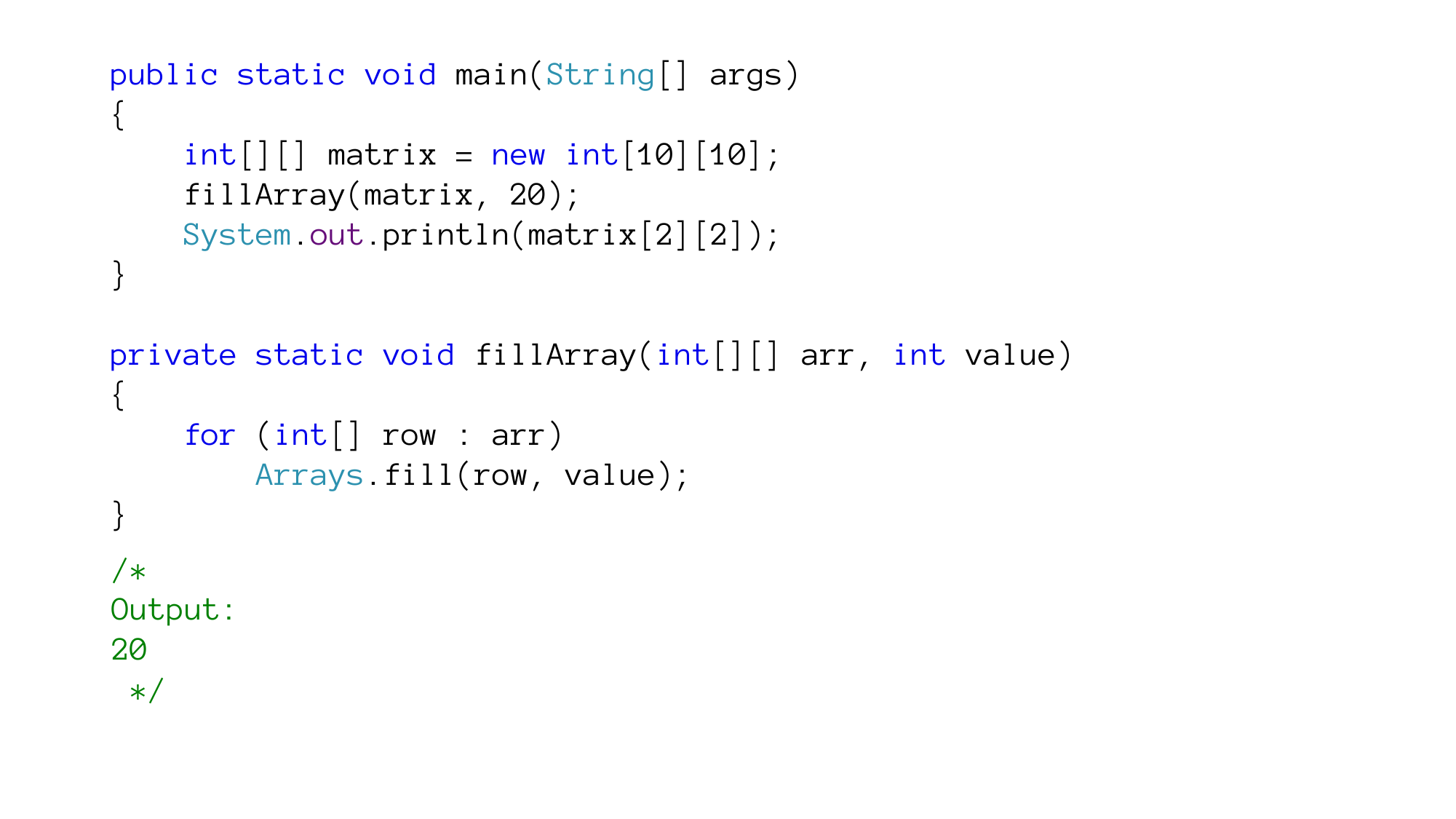

#
public static void main(String[] args)
{
    int[][] matrix = new int[10][10];
    fillArray(matrix, 20);
    System.out.println(matrix[2][2]);
}
private static void fillArray(int[][] arr, int value)
{
    for (int[] row : arr)
        Arrays.fill(row, value);
}
/*
Output:
20
 */